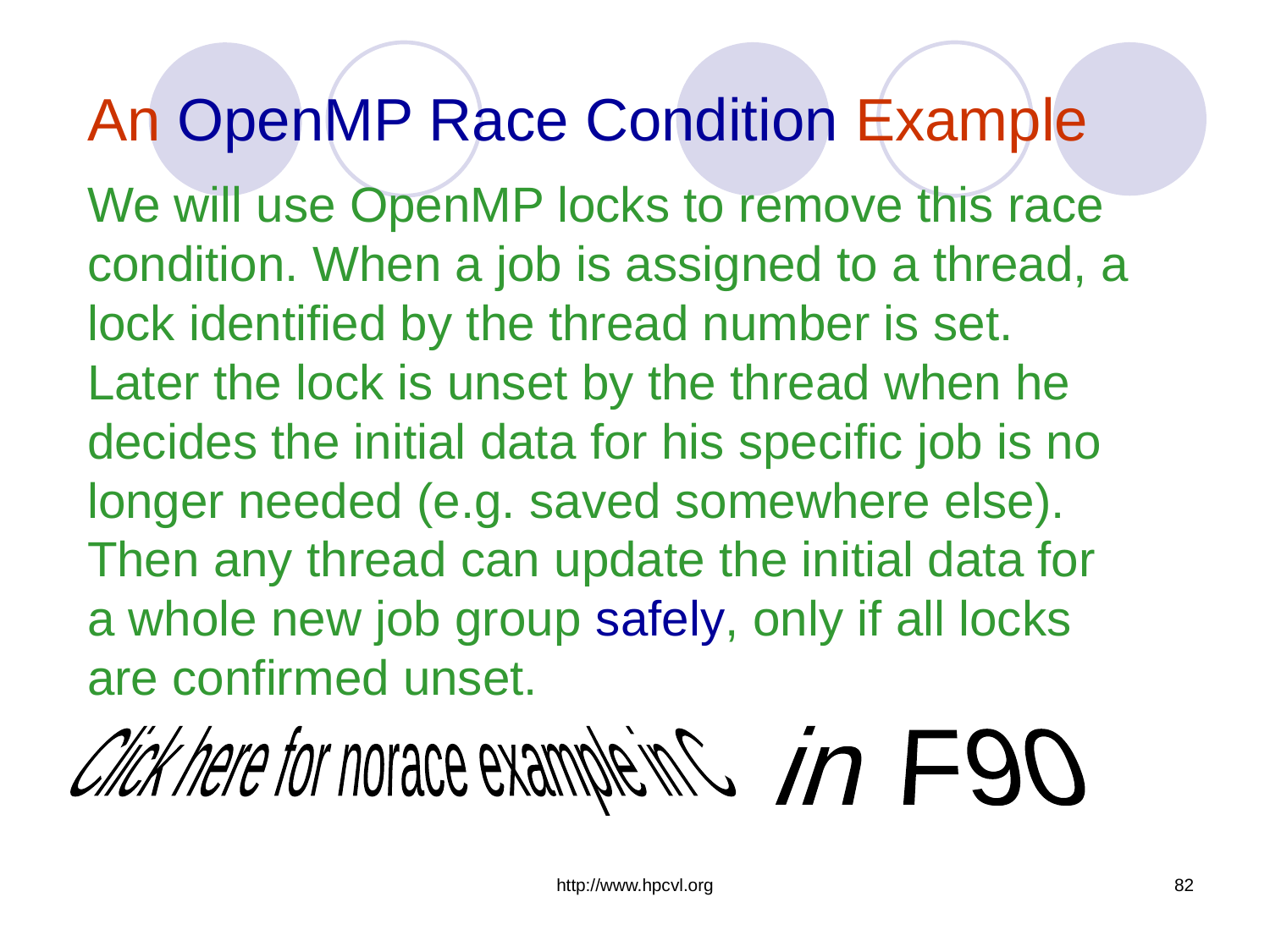

# An OpenMP Race Condition Example
We will use OpenMP locks to remove this race condition. When a job is assigned to a thread, a lock identified by the thread number is set. Later the lock is unset by the thread when he decides the initial data for his specific job is no longer needed (e.g. saved somewhere else). Then any thread can update the initial data for a whole new job group safely, only if all locks are confirmed unset.
Click here for norace example in C
 in F90
http://www.hpcvl.org
82